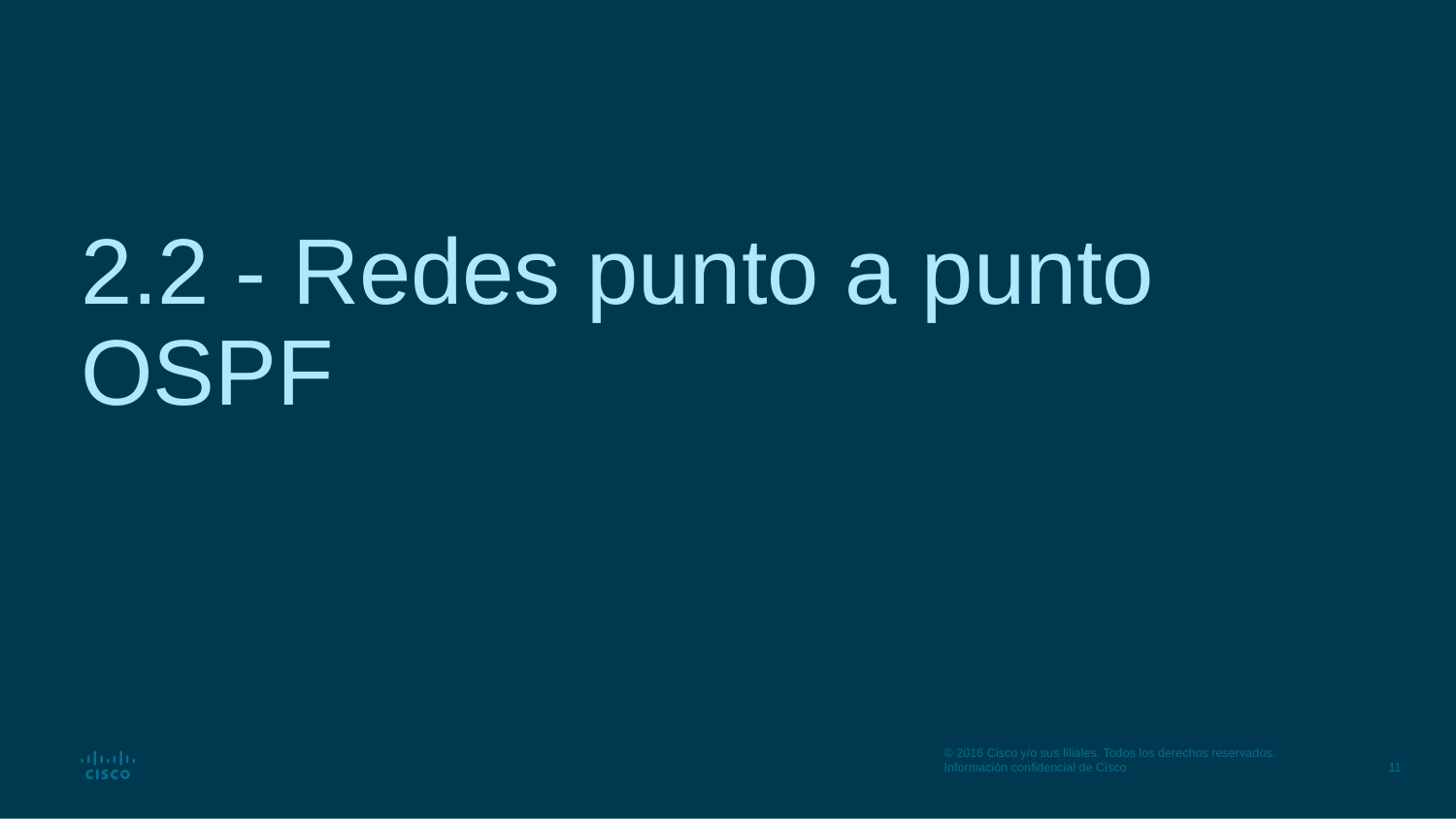

# 2.2 - Redes punto a punto OSPF